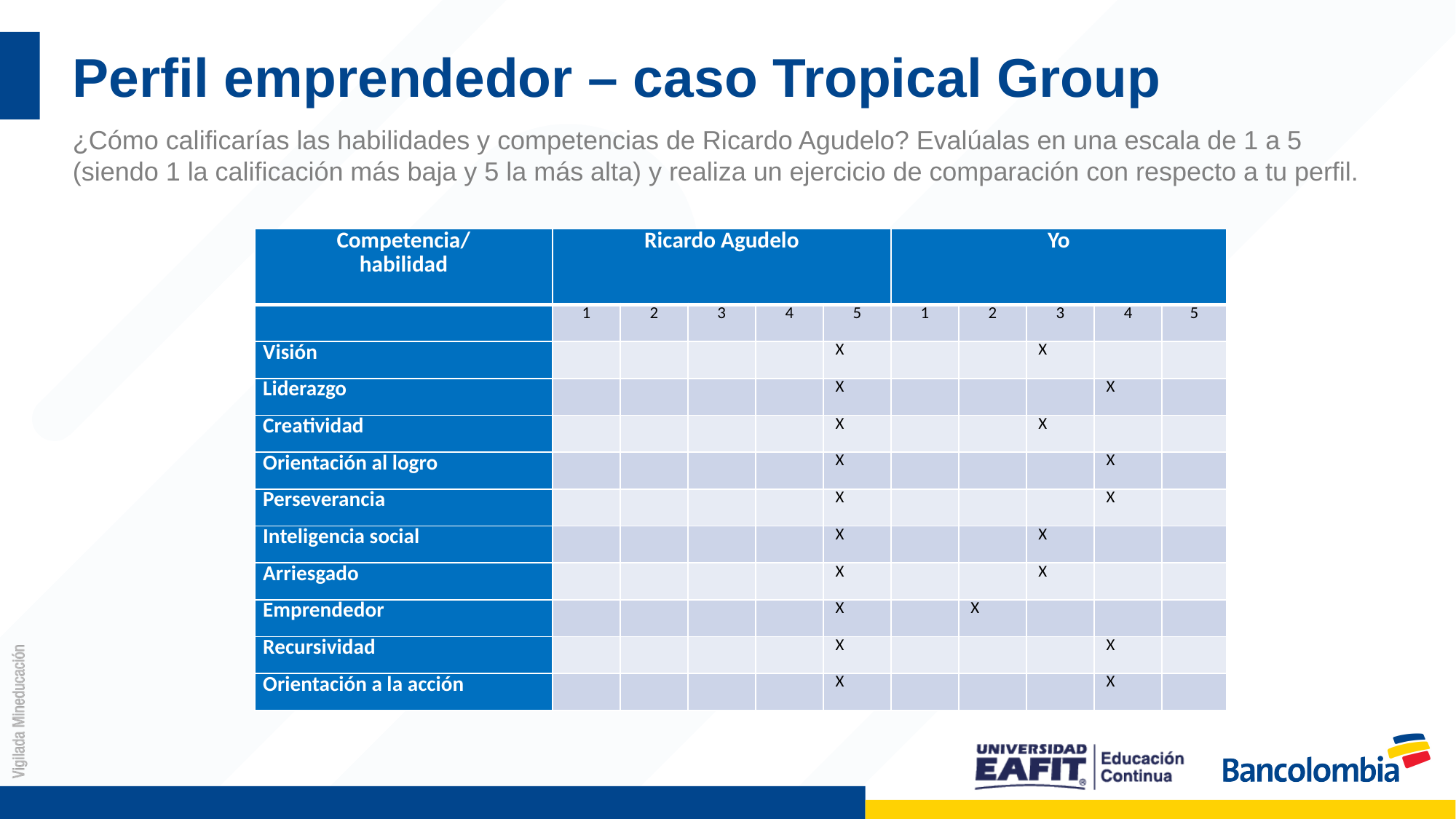

# Perfil emprendedor – caso Tropical Group
¿Cómo calificarías las habilidades y competencias de Ricardo Agudelo? Evalúalas en una escala de 1 a 5 (siendo 1 la calificación más baja y 5 la más alta) y realiza un ejercicio de comparación con respecto a tu perfil.
| Competencia/ habilidad | Ricardo Agudelo |  |  |  |  | Yo |  |  |  |  |
| --- | --- | --- | --- | --- | --- | --- | --- | --- | --- | --- |
|  | 1 | 2 | 3 | 4 | 5 | 1 | 2 | 3 | 4 | 5 |
| Visión |  |  |  |  | X |  |  | X |  |  |
| Liderazgo |  |  |  |  | X |  |  |  | X |  |
| Creatividad |  |  |  |  | X |  |  | X |  |  |
| Orientación al logro |  |  |  |  | X |  |  |  | X |  |
| Perseverancia |  |  |  |  | X |  |  |  | X |  |
| Inteligencia social |  |  |  |  | X |  |  | X |  |  |
| Arriesgado |  |  |  |  | X |  |  | X |  |  |
| Emprendedor |  |  |  |  | X |  | X |  |  |  |
| Recursividad |  |  |  |  | X |  |  |  | X |  |
| Orientación a la acción |  |  |  |  | X |  |  |  | X |  |